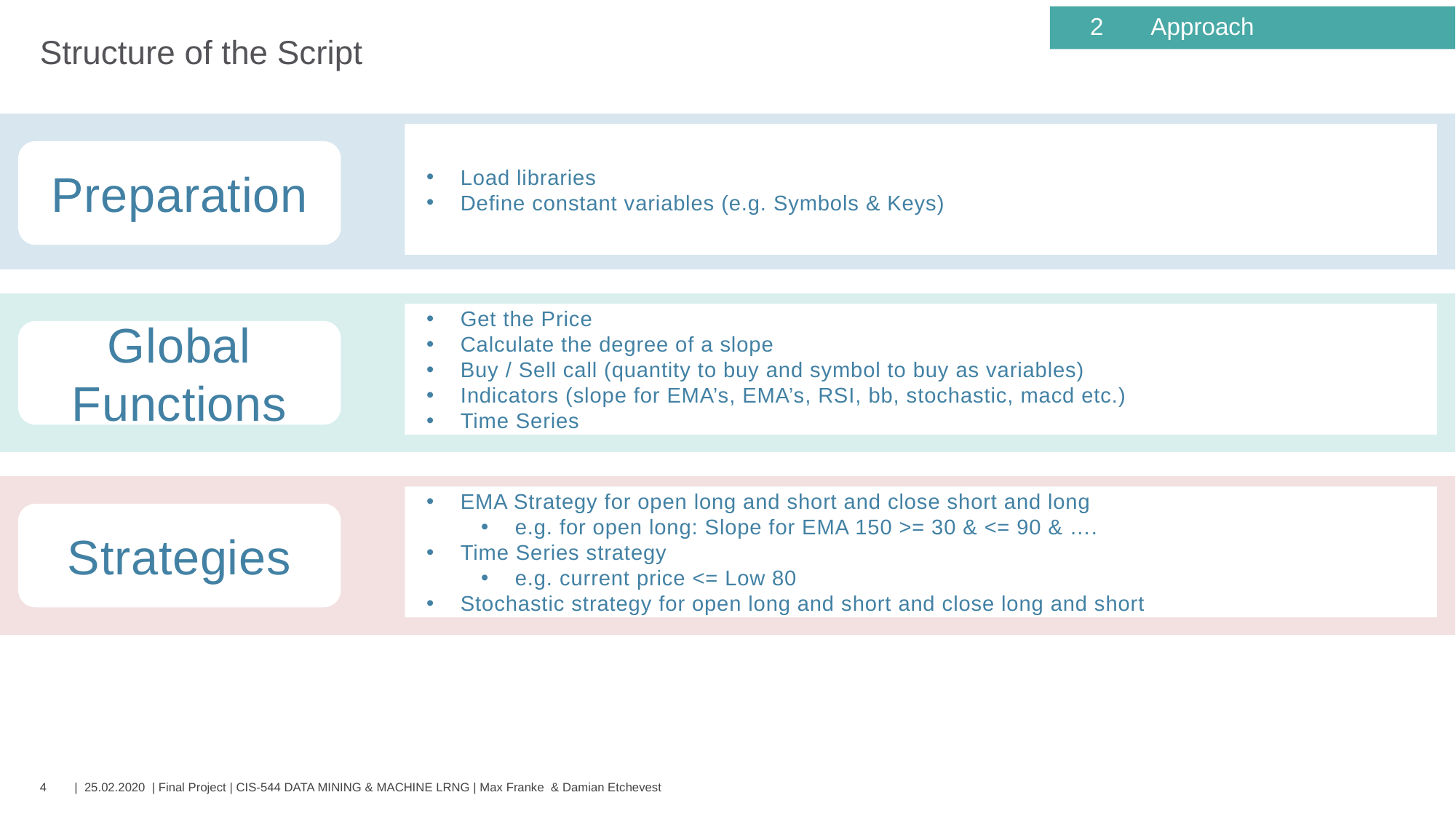

2
Approach

# Structure of the Script

Load libraries
Define constant variables (e.g. Symbols & Keys)
Preparation

Get the Price
Calculate the degree of a slope
Buy / Sell call (quantity to buy and symbol to buy as variables)
Indicators (slope for EMA’s, EMA’s, RSI, bb, stochastic, macd etc.)
Time Series
Global Functions

EMA Strategy for open long and short and close short and long
e.g. for open long: Slope for EMA 150 >= 30 & <= 90 & ….
Time Series strategy
e.g. current price <= Low 80
Stochastic strategy for open long and short and close long and short
Strategies